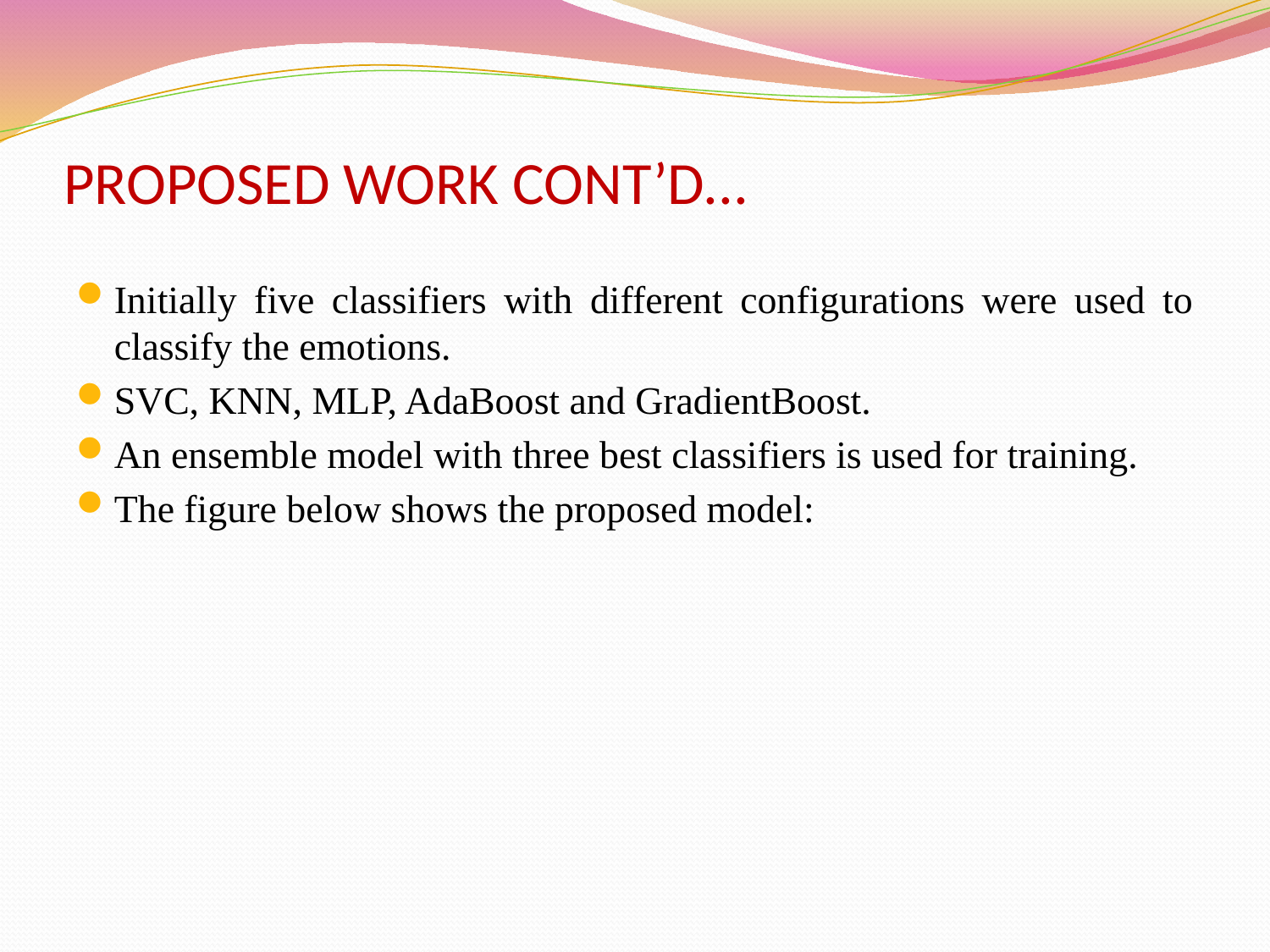

# PROPOSED WORK CONT’D...
Initially five classifiers with different configurations were used to classify the emotions.
SVC, KNN, MLP, AdaBoost and GradientBoost.
An ensemble model with three best classifiers is used for training.
The figure below shows the proposed model: